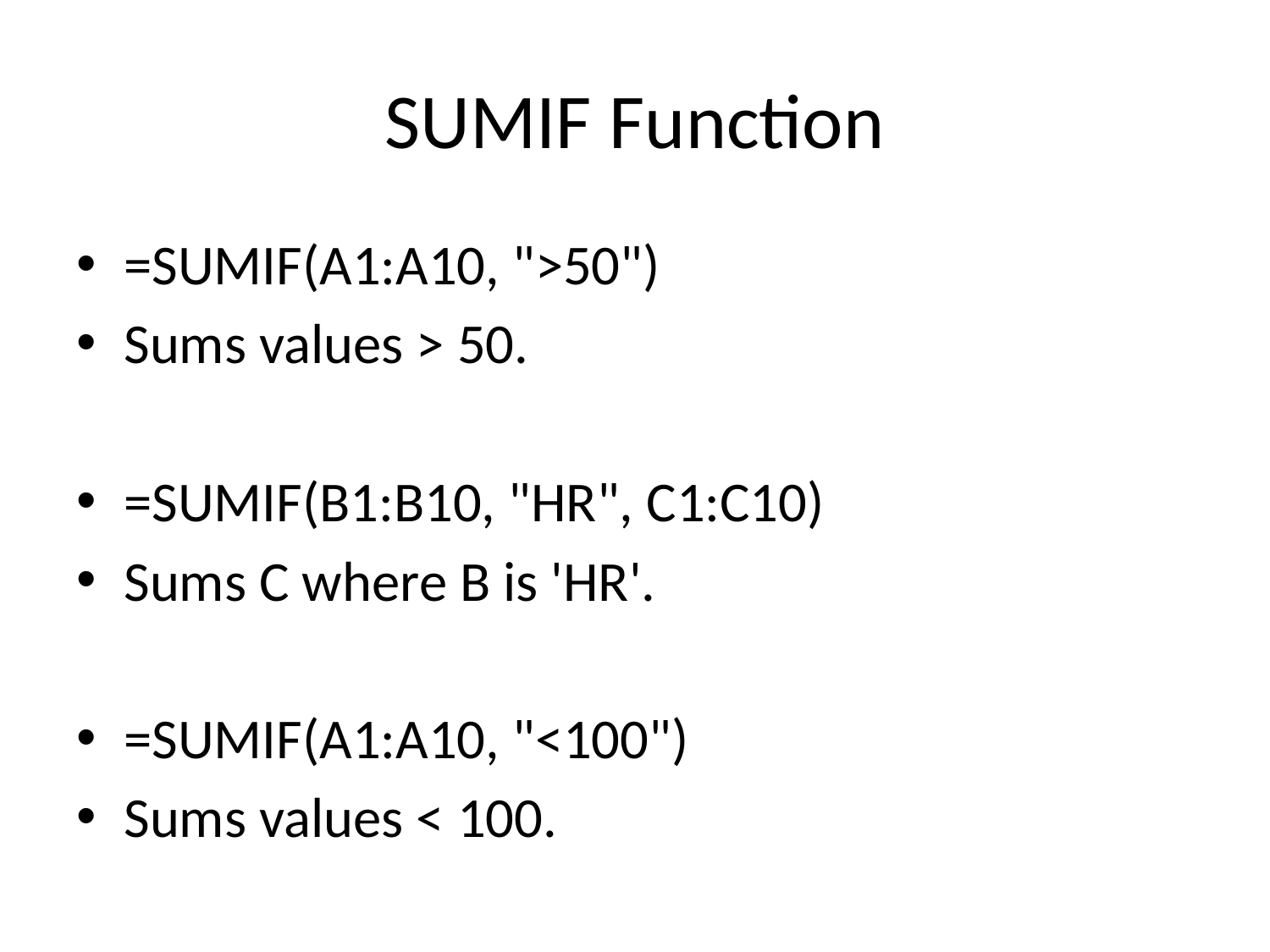

# SUMIF Function
=SUMIF(A1:A10, ">50")
Sums values > 50.

=SUMIF(B1:B10, "HR", C1:C10)
Sums C where B is 'HR'.

=SUMIF(A1:A10, "<100")
Sums values < 100.